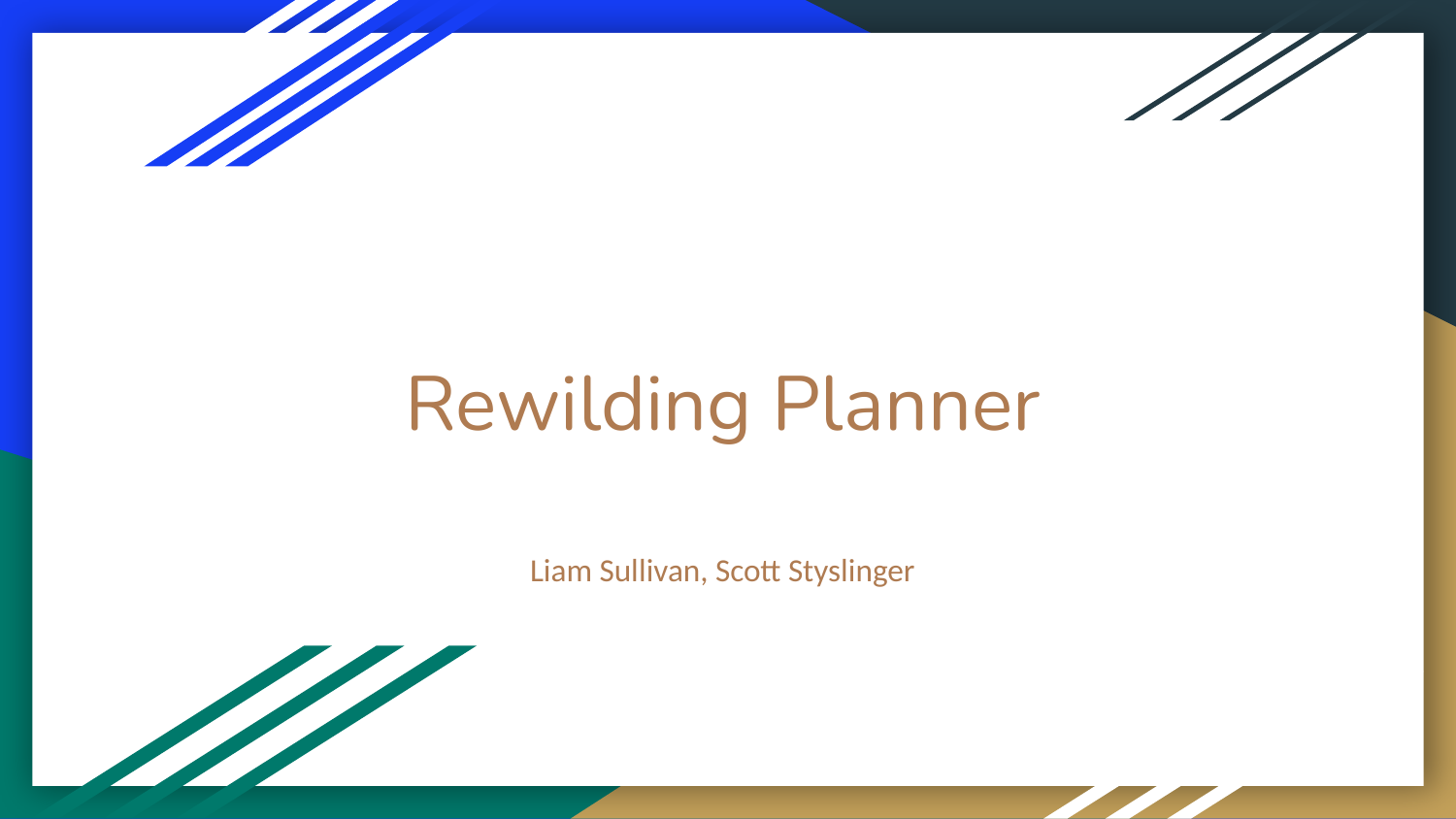

# Rewilding Planner
Liam Sullivan, Scott Styslinger